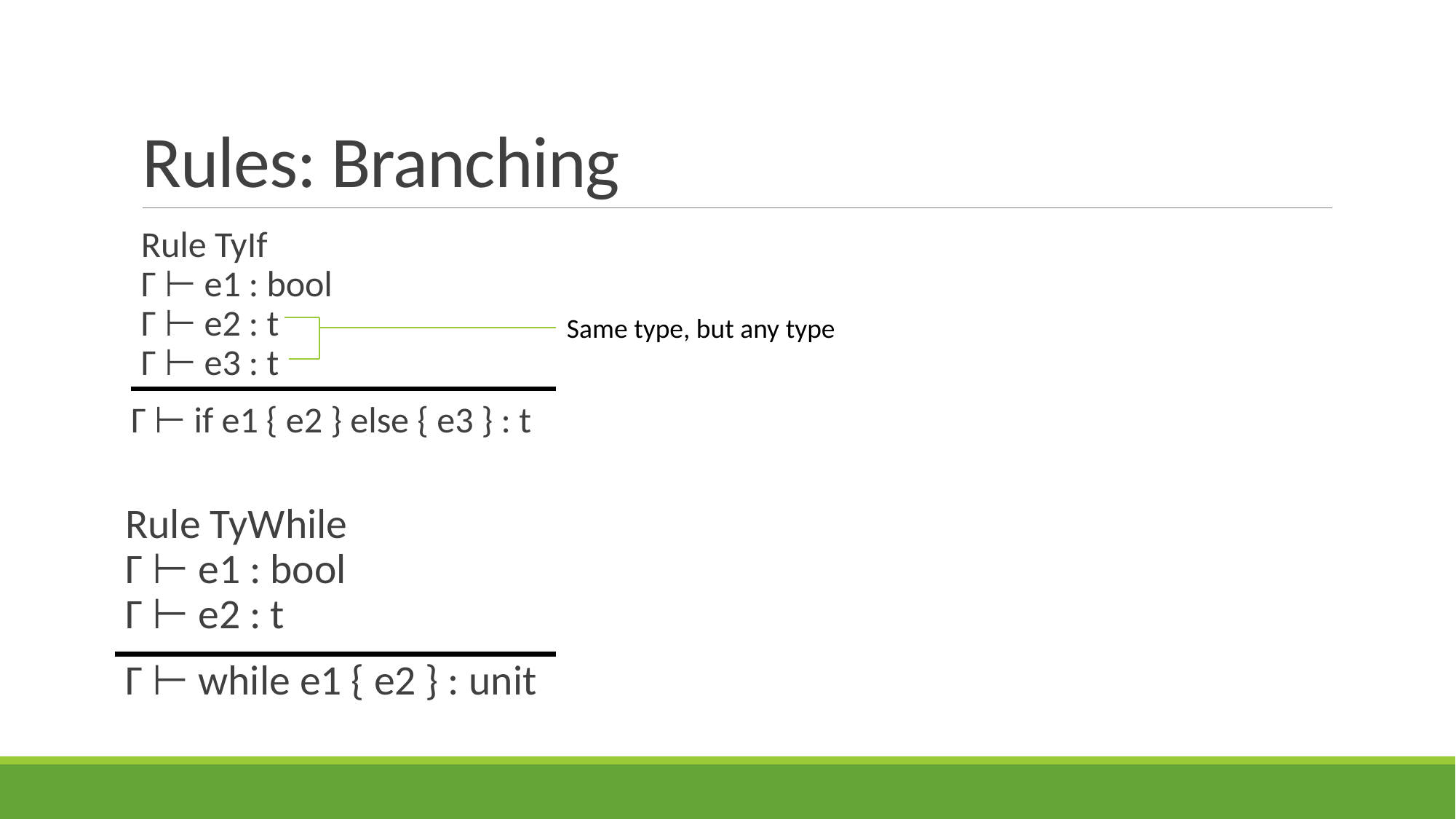

# Rules: Branching
Rule TyIf
Γ ⊢ e1 : bool
Γ ⊢ e2 : t
Γ ⊢ e3 : t
Γ ⊢ if e1 { e2 } else { e3 } : t
Same type, but any type
Rule TyWhile
Γ ⊢ e1 : bool
Γ ⊢ e2 : t
Γ ⊢ while e1 { e2 } : unit